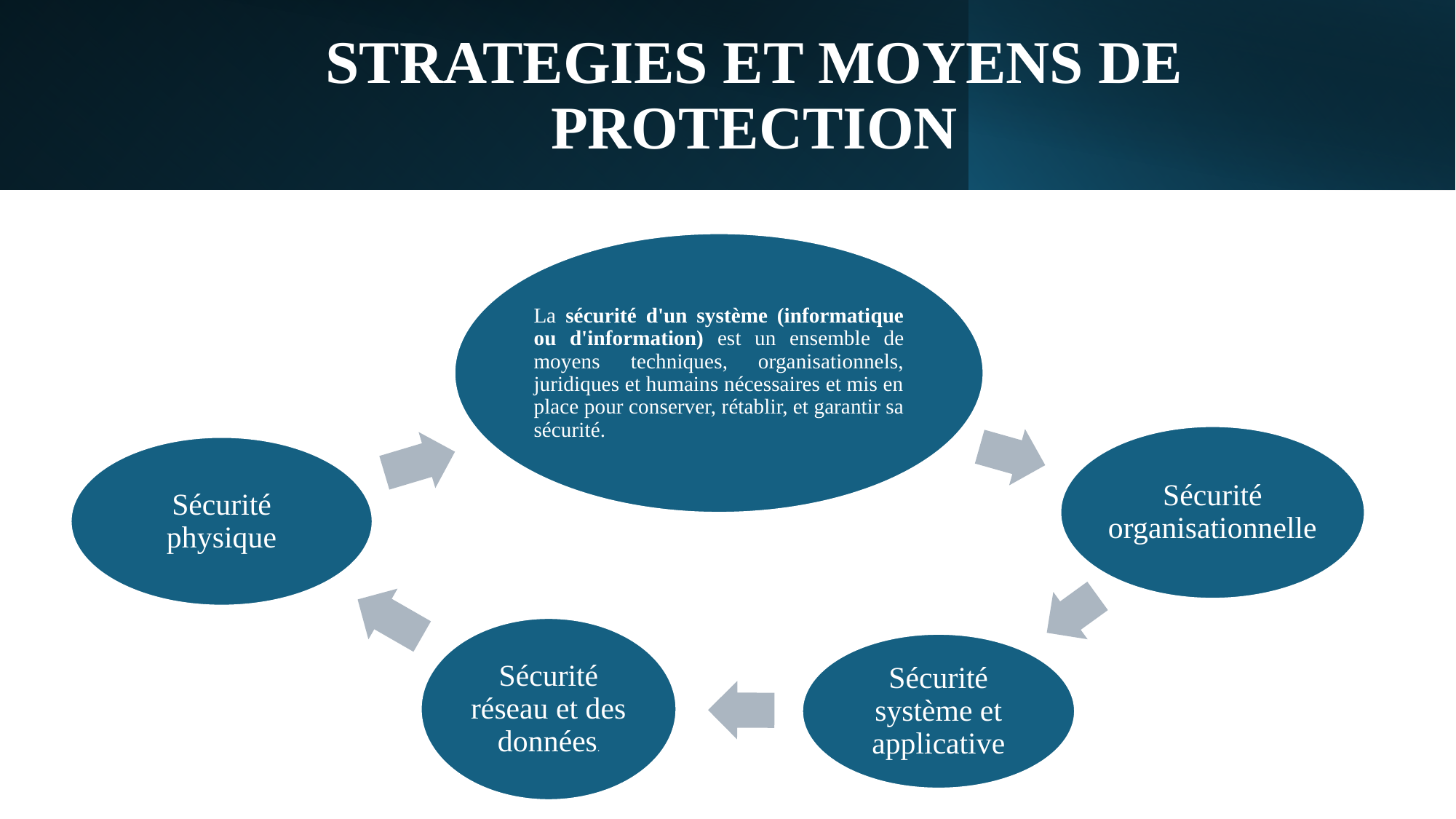

# STRATEGIES ET MOYENS DE PROTECTION
La sécurité d'un système (informatique ou d'information) est un ensemble de moyens techniques, organisationnels, juridiques et humains nécessaires et mis en place pour conserver, rétablir, et garantir sa sécurité.

Sécurité organisationnelle

Sécurité système et applicative

Sécurité réseau et des données.

Sécurité physique